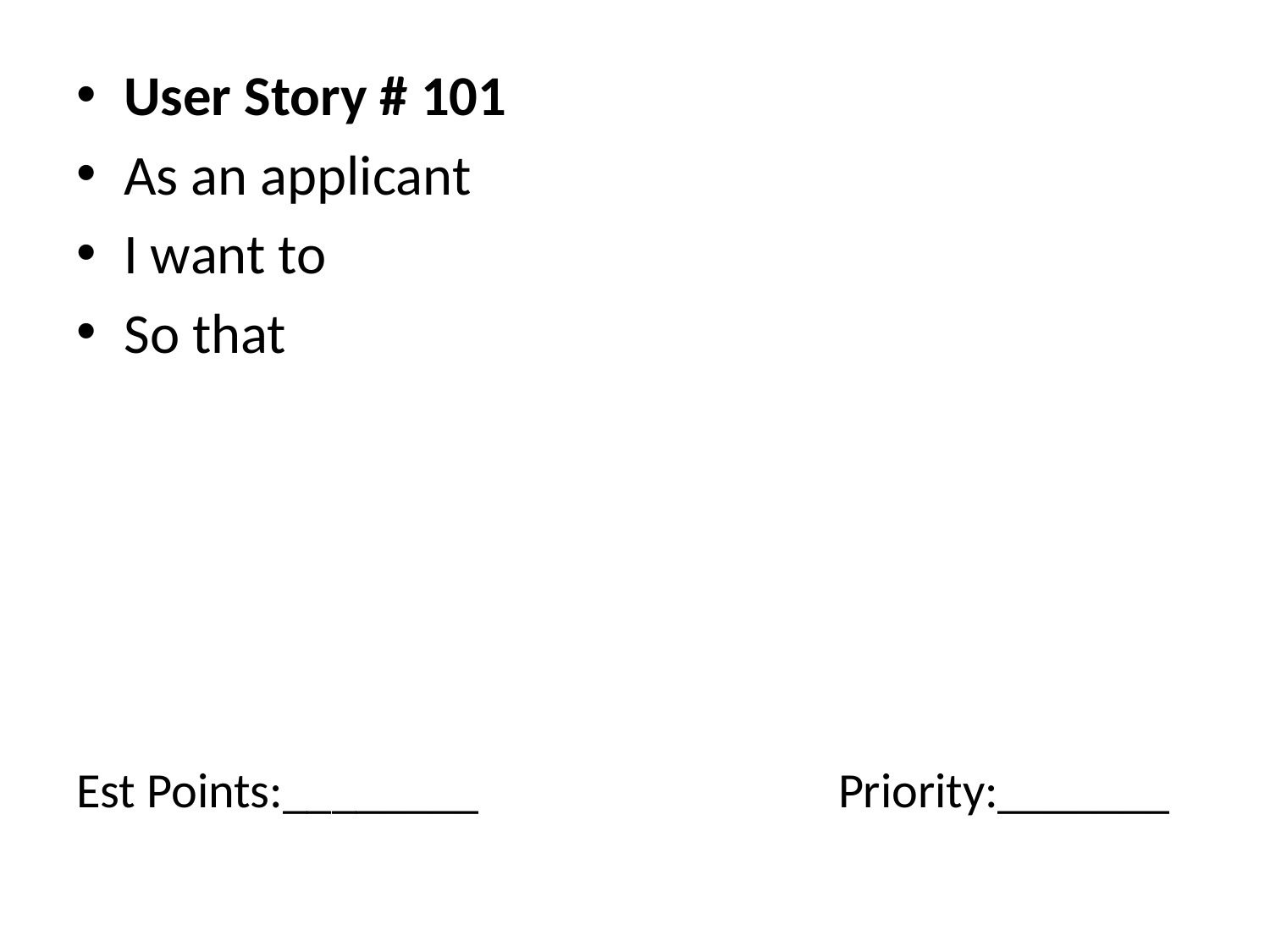

User Story # 101
As an applicant
I want to
So that
# Est Points:________			Priority:_______